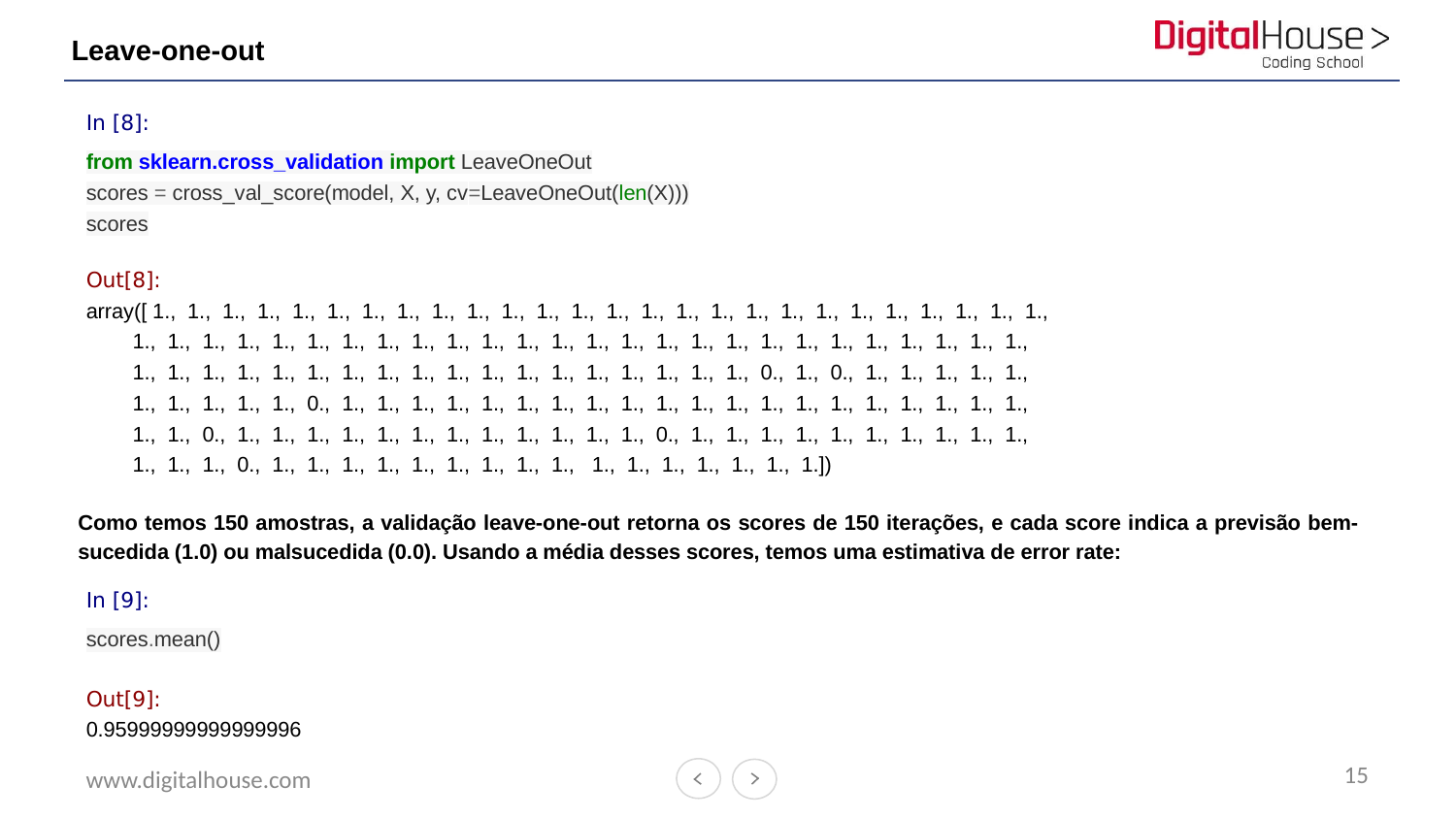

# Leave-one-out
In [8]:
from sklearn.cross_validation import LeaveOneOut
scores = cross_val_score(model, X, y, cv=LeaveOneOut(len(X)))
scores
Out[8]:
array([ 1.,  1.,  1.,  1.,  1.,  1.,  1.,  1.,  1.,  1.,  1.,  1.,  1.,  1.,  1.,  1.,  1.,  1.,  1.,  1.,  1.,  1.,  1.,  1.,  1.,  1.,
        1.,  1.,  1.,  1.,  1.,  1.,  1.,  1.,  1.,  1.,  1.,  1.,  1.,  1.,  1.,  1.,  1.,  1.,  1.,  1.,  1.,  1.,  1.,  1.,  1.,  1.,
        1.,  1.,  1.,  1.,  1.,  1.,  1.,  1.,  1.,  1.,  1.,  1.,  1.,  1.,  1.,  1.,  1.,  1.,  0.,  1.,  0.,  1.,  1.,  1.,  1.,  1.,
        1.,  1.,  1.,  1.,  1.,  0.,  1.,  1.,  1.,  1.,  1.,  1.,  1.,  1.,  1.,  1.,  1.,  1.,  1.,  1.,  1.,  1.,  1.,  1.,  1.,  1.,
        1.,  1.,  0.,  1.,  1.,  1.,  1.,  1.,  1.,  1.,  1.,  1.,  1.,  1.,  1.,  0.,  1.,  1.,  1.,  1.,  1.,  1.,  1.,  1.,  1.,  1.,
        1.,  1.,  1.,  0.,  1.,  1.,  1.,  1.,  1.,  1.,  1.,  1.,  1.,   1.,  1.,  1.,  1.,  1.,  1.,  1.])

Como temos 150 amostras, a validação leave-one-out retorna os scores de 150 iterações, e cada score indica a previsão bem-sucedida (1.0) ou malsucedida (0.0). Usando a média desses scores, temos uma estimativa de error rate:

In [9]:
scores.mean()
Out[9]:
0.95999999999999996

15